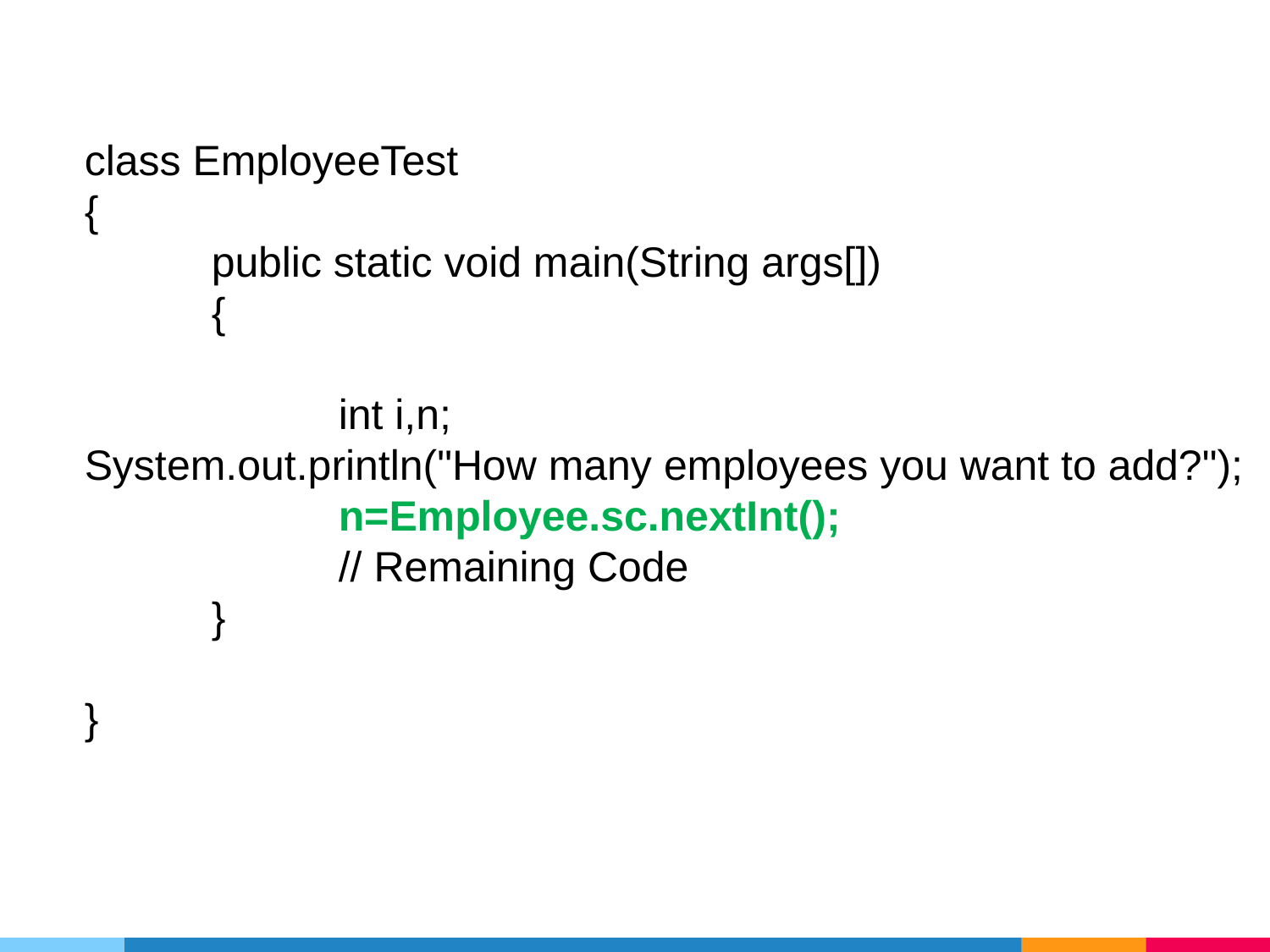

class EmployeeTest
{
	public static void main(String args[])
	{

		int i,n;
System.out.println("How many employees you want to add?");
		n=Employee.sc.nextInt();
		// Remaining Code
	}

}